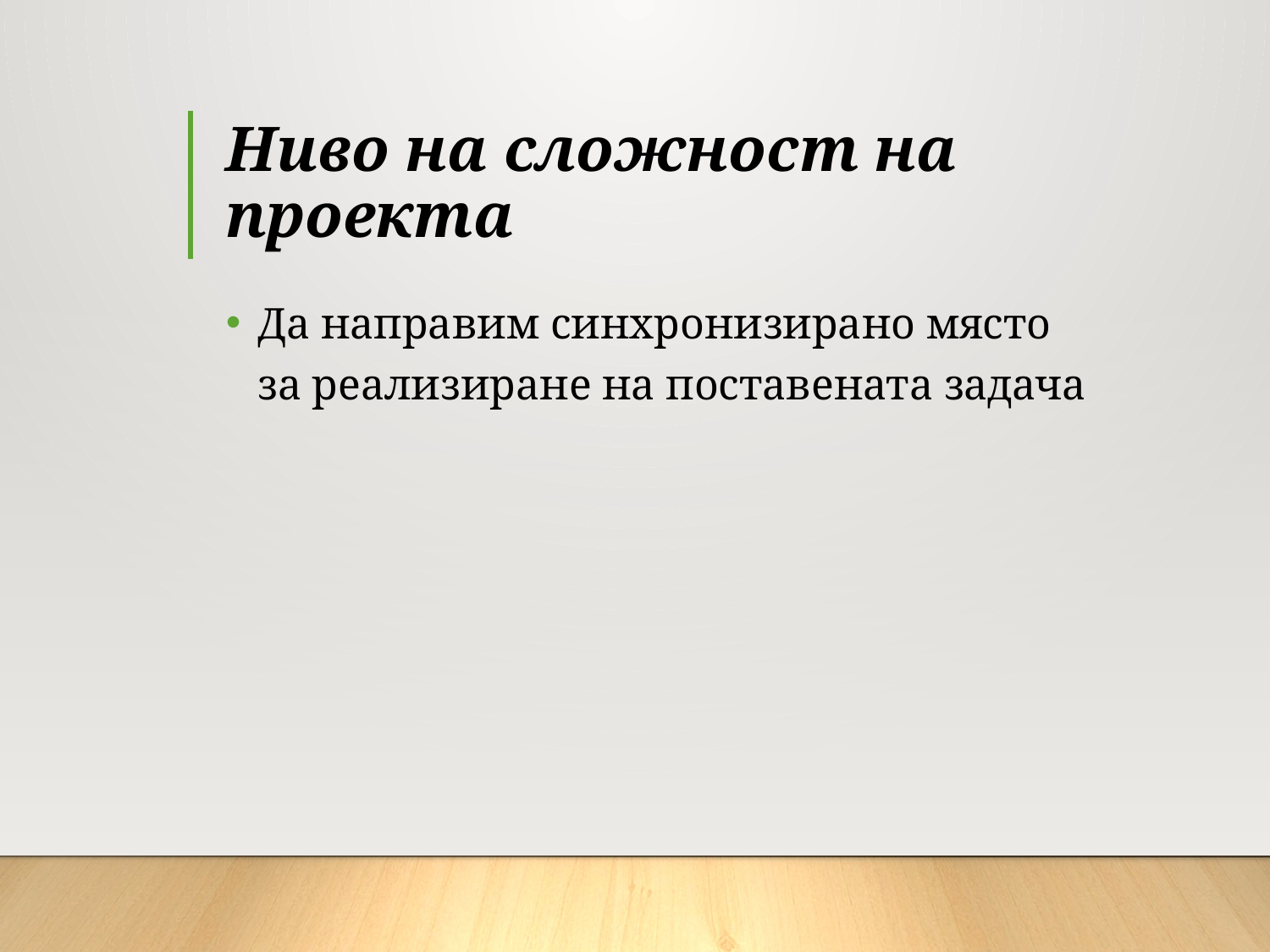

# Ниво на сложност на проекта
Да направим синхронизирано място за реализиране на поставената задача